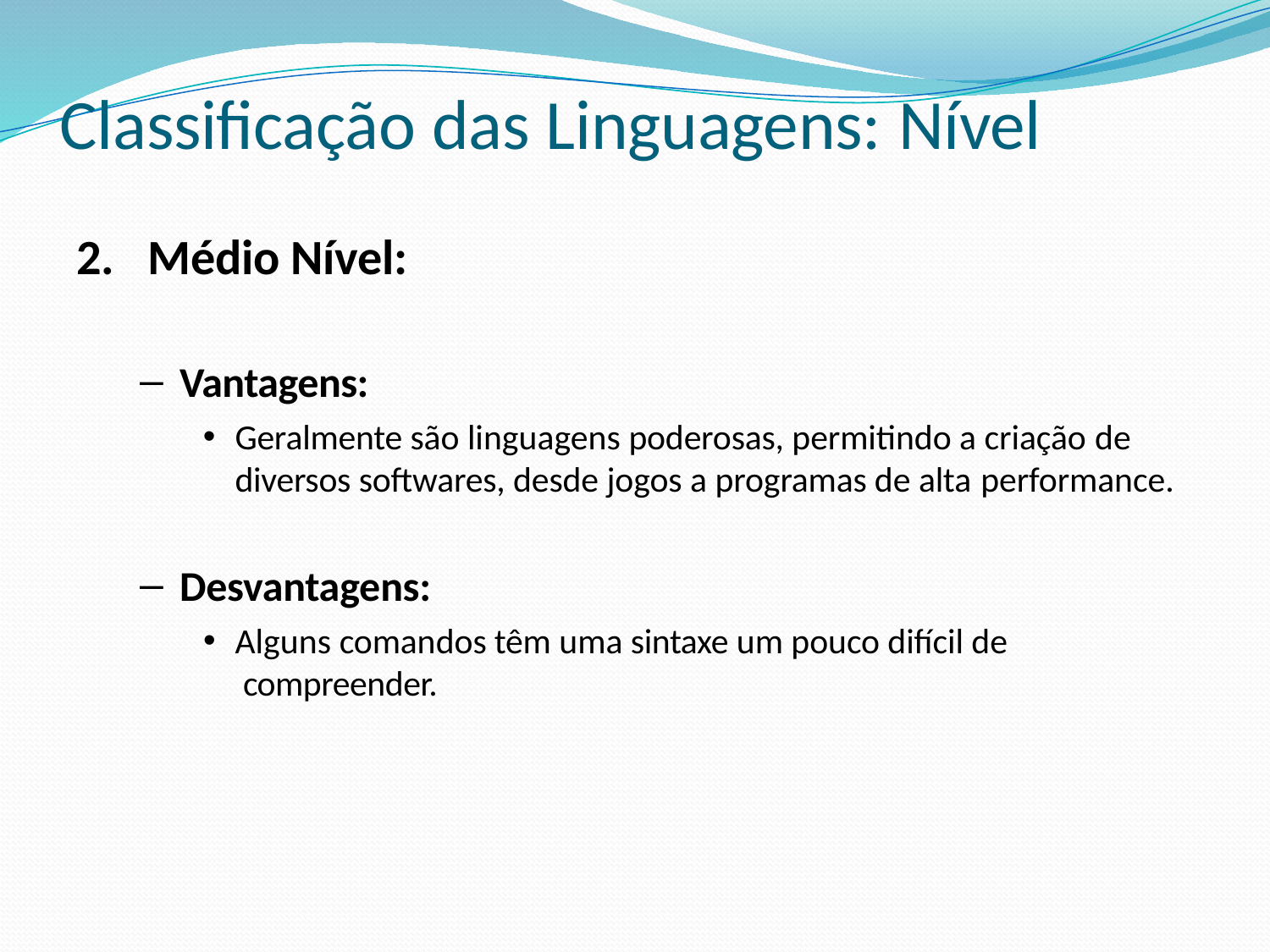

# Classificação das Linguagens: Nível
Médio Nível:

Vantagens:
Geralmente são linguagens poderosas, permitindo a criação de
diversos softwares, desde jogos a programas de alta performance.

Desvantagens:
Alguns comandos têm uma sintaxe um pouco difícil de  compreender.